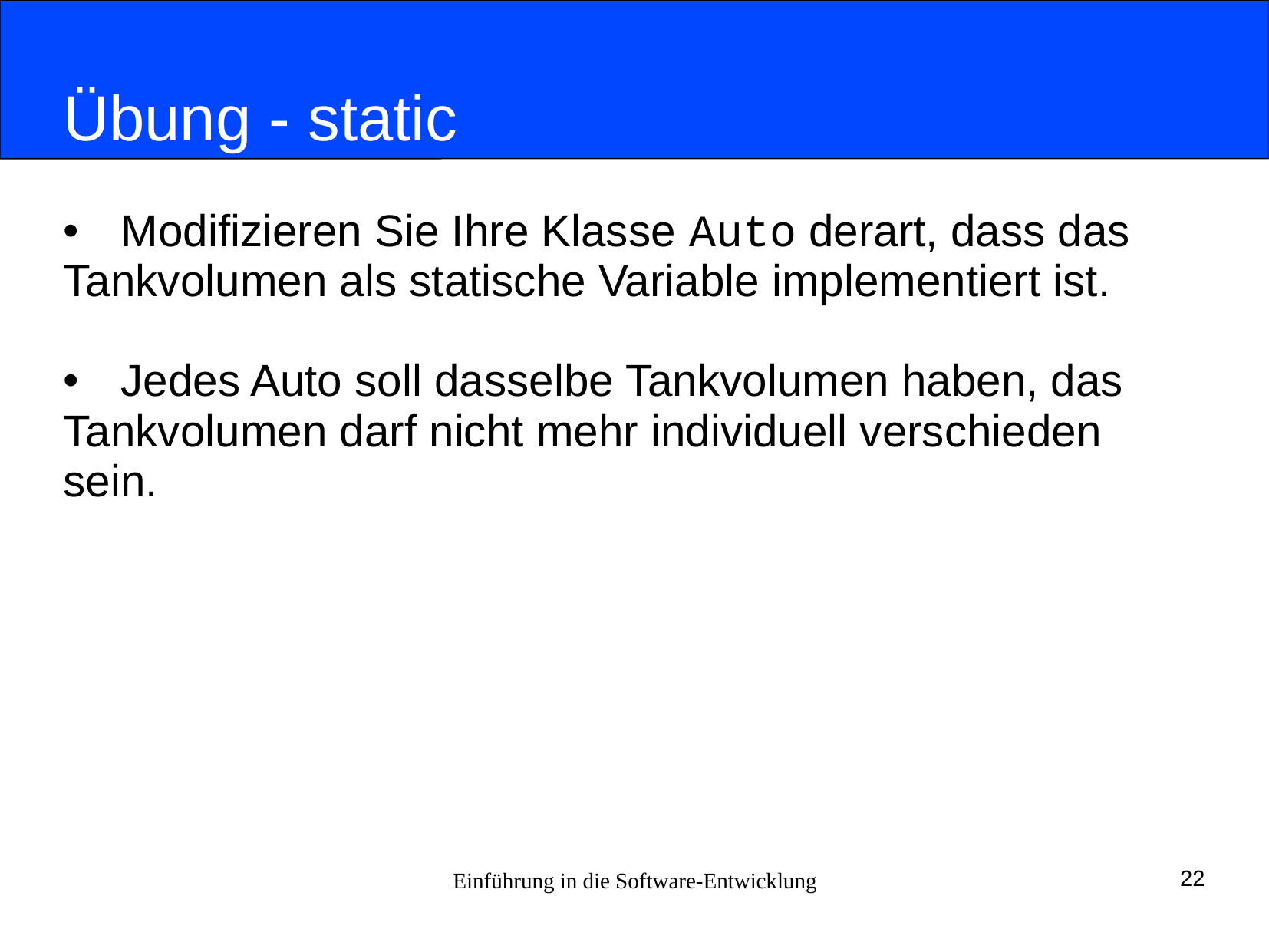

# Übung - static
Modifizieren Sie Ihre Klasse Auto derart, dass das
Tankvolumen als statische Variable implementiert ist.

Jedes Auto soll dasselbe Tankvolumen haben, das
Tankvolumen darf nicht mehr individuell verschieden
sein.

Einführung in die Software-Entwicklung
22